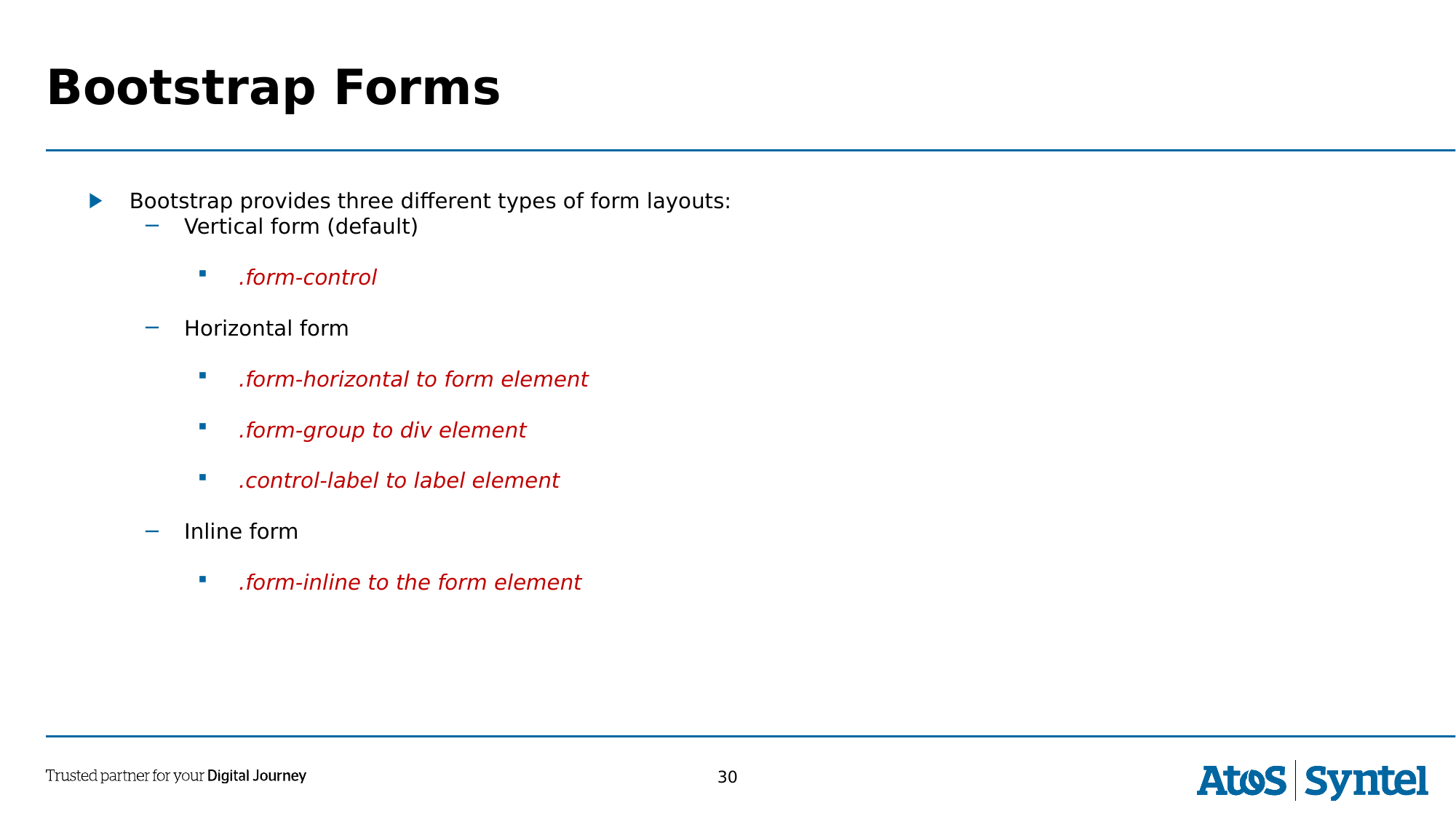

# Bootstrap Forms
 Bootstrap provides three different types of form layouts:
Vertical form (default)
.form-control

Horizontal form
.form-horizontal to form element
.form-group to div element
.control-label to label element

Inline form
.form-inline to the form element